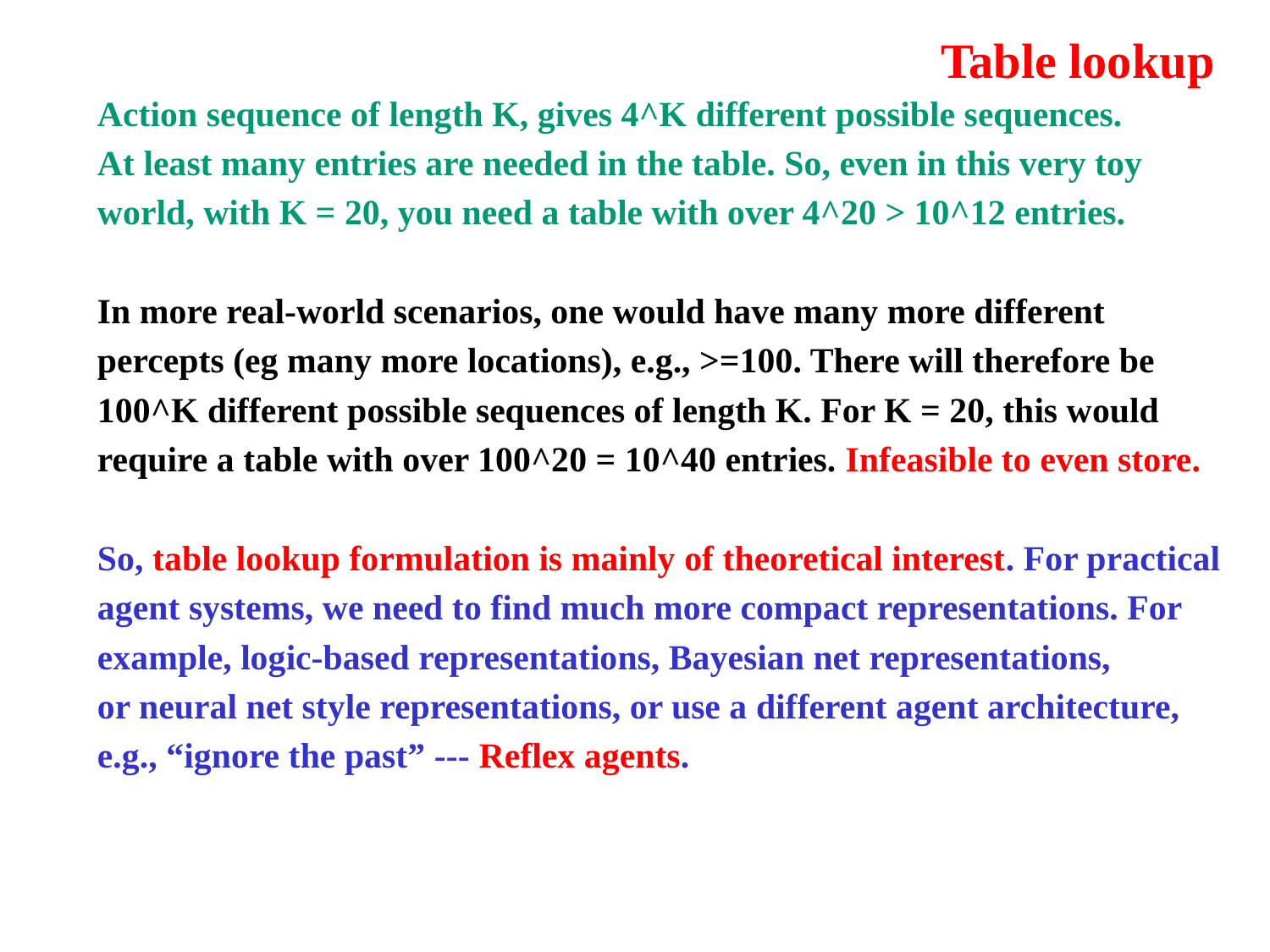

# Table lookup
Action sequence of length K, gives 4^K different possible sequences.
At least many entries are needed in the table. So, even in this very toy
world, with K = 20, you need a table with over 4^20 > 10^12 entries.

In more real-world scenarios, one would have many more different
percepts (eg many more locations), e.g., >=100. There will therefore be
100^K different possible sequences of length K. For K = 20, this would
require a table with over 100^20 = 10^40 entries. Infeasible to even store.

So, table lookup formulation is mainly of theoretical interest. For practical
agent systems, we need to find much more compact representations. For
example, logic-based representations, Bayesian net representations,
or neural net style representations, or use a different agent architecture,
e.g., “ignore the past” --- Reflex agents.